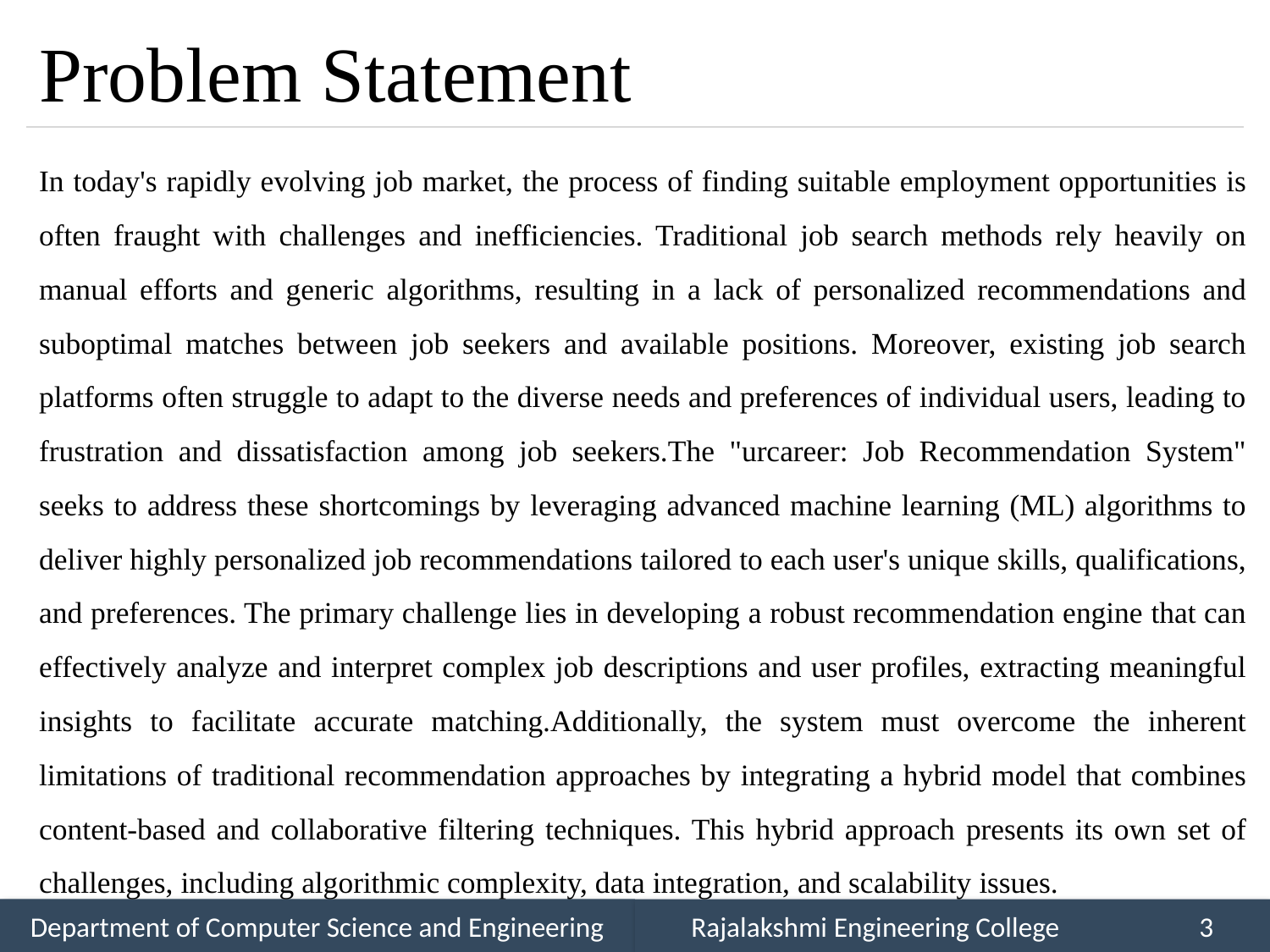

# Problem Statement
In today's rapidly evolving job market, the process of finding suitable employment opportunities is often fraught with challenges and inefficiencies. Traditional job search methods rely heavily on manual efforts and generic algorithms, resulting in a lack of personalized recommendations and suboptimal matches between job seekers and available positions. Moreover, existing job search platforms often struggle to adapt to the diverse needs and preferences of individual users, leading to frustration and dissatisfaction among job seekers.The "urcareer: Job Recommendation System" seeks to address these shortcomings by leveraging advanced machine learning (ML) algorithms to deliver highly personalized job recommendations tailored to each user's unique skills, qualifications, and preferences. The primary challenge lies in developing a robust recommendation engine that can effectively analyze and interpret complex job descriptions and user profiles, extracting meaningful insights to facilitate accurate matching.Additionally, the system must overcome the inherent limitations of traditional recommendation approaches by integrating a hybrid model that combines content-based and collaborative filtering techniques. This hybrid approach presents its own set of challenges, including algorithmic complexity, data integration, and scalability issues.